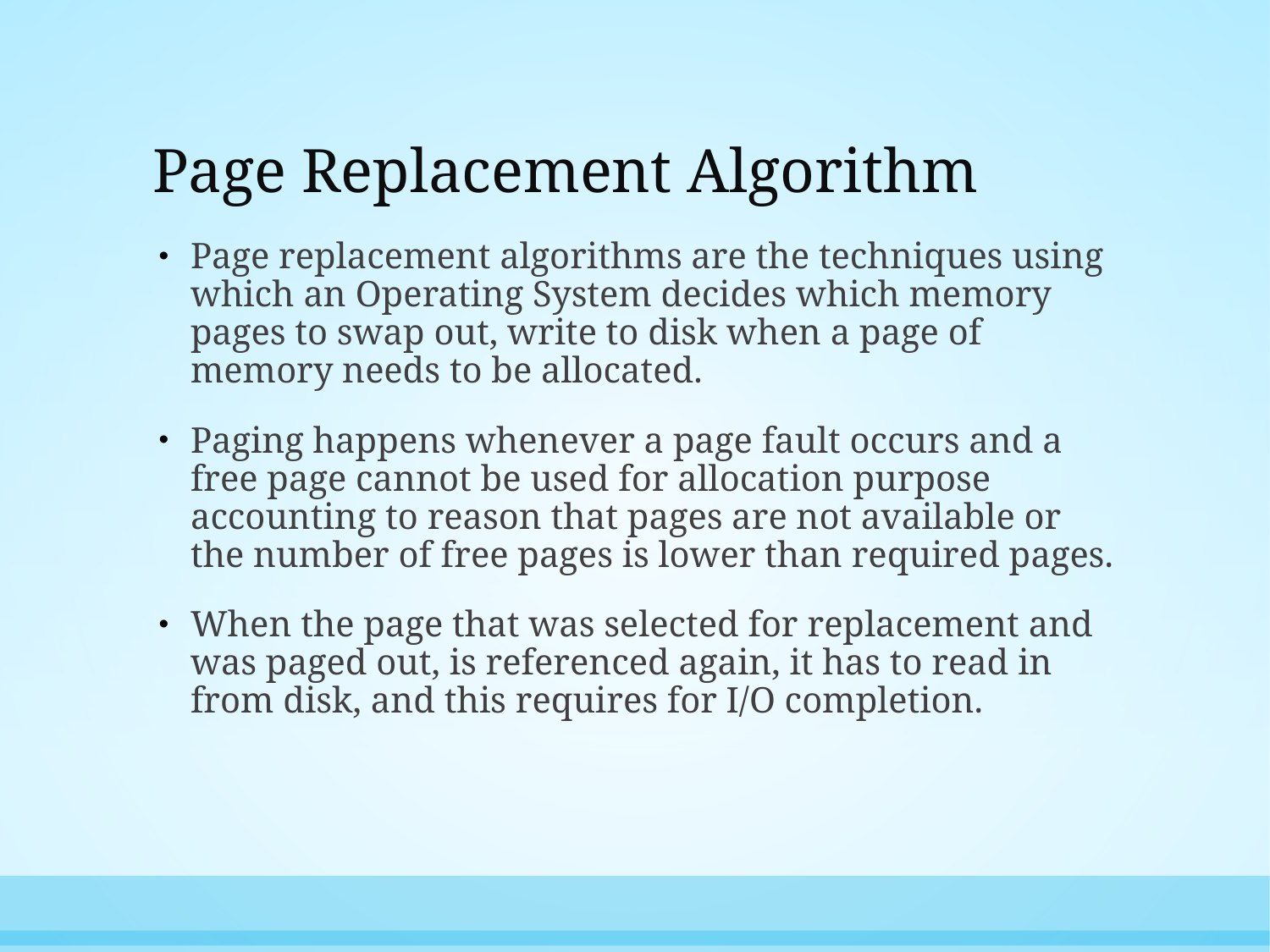

# Page Replacement Algorithm
Page replacement algorithms are the techniques using which an Operating System decides which memory pages to swap out, write to disk when a page of memory needs to be allocated.
Paging happens whenever a page fault occurs and a free page cannot be used for allocation purpose accounting to reason that pages are not available or the number of free pages is lower than required pages.
When the page that was selected for replacement and was paged out, is referenced again, it has to read in from disk, and this requires for I/O completion.